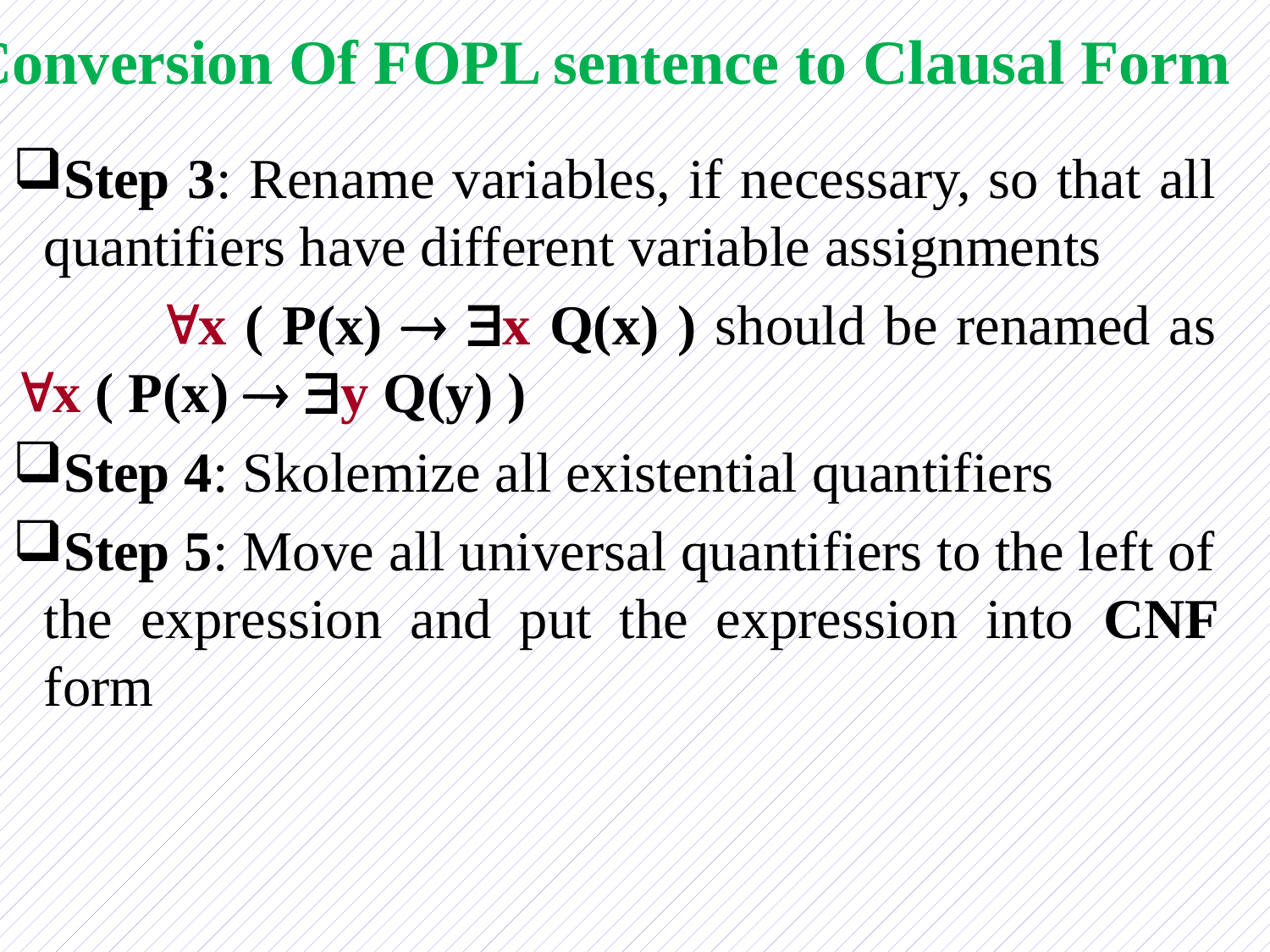

# Conversion Of FOPL sentence to Clausal Form
Step 3: Rename variables, if necessary, so that all quantifiers have different variable assignments
	 ∀x ( P(x) → ∃x Q(x) ) should be renamed as ∀x ( P(x) → ∃y Q(y) )
Step 4: Skolemize all existential quantifiers
Step 5: Move all universal quantifiers to the left of the expression and put the expression into CNF form